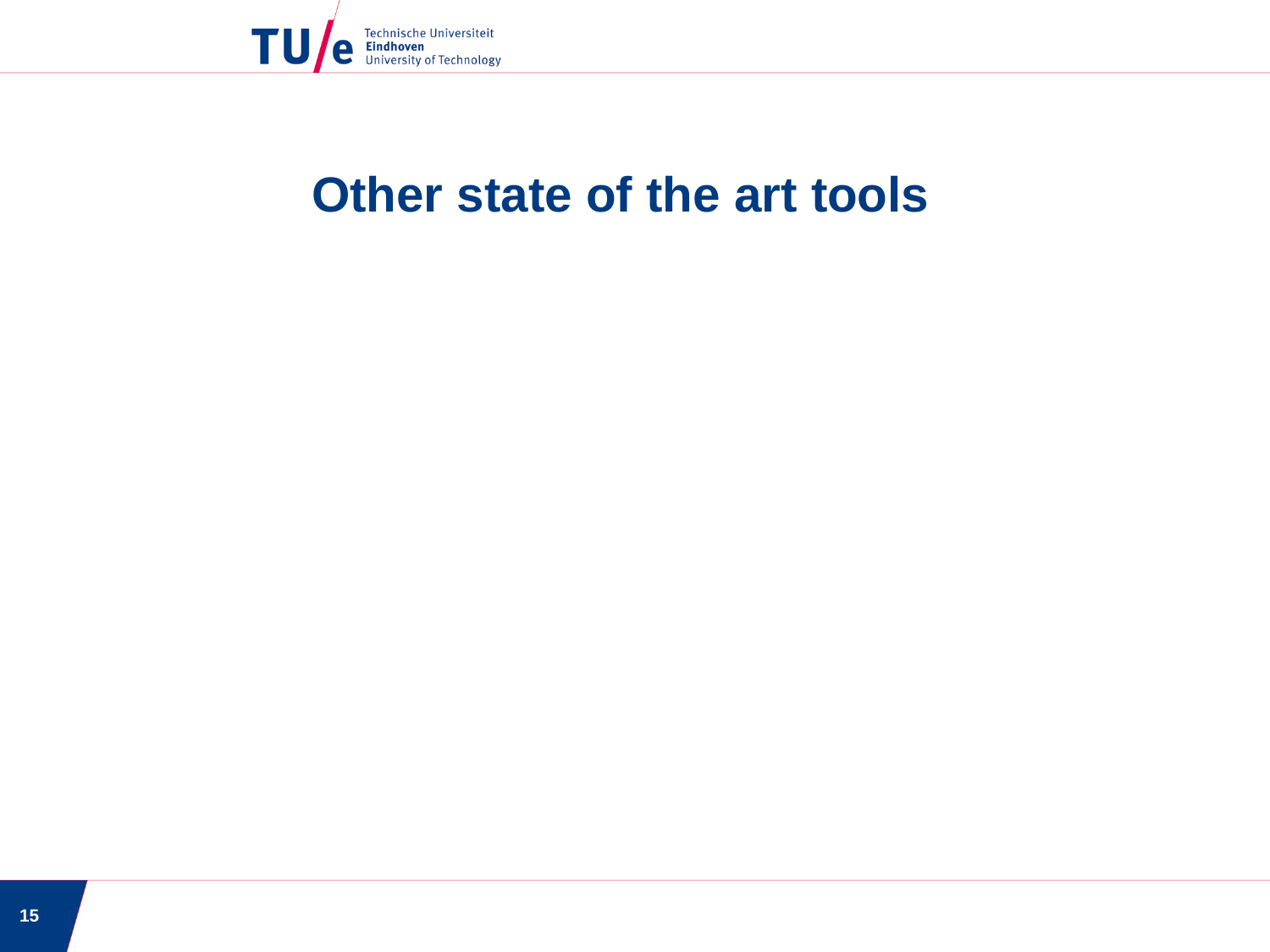

Other state of the art tools
15